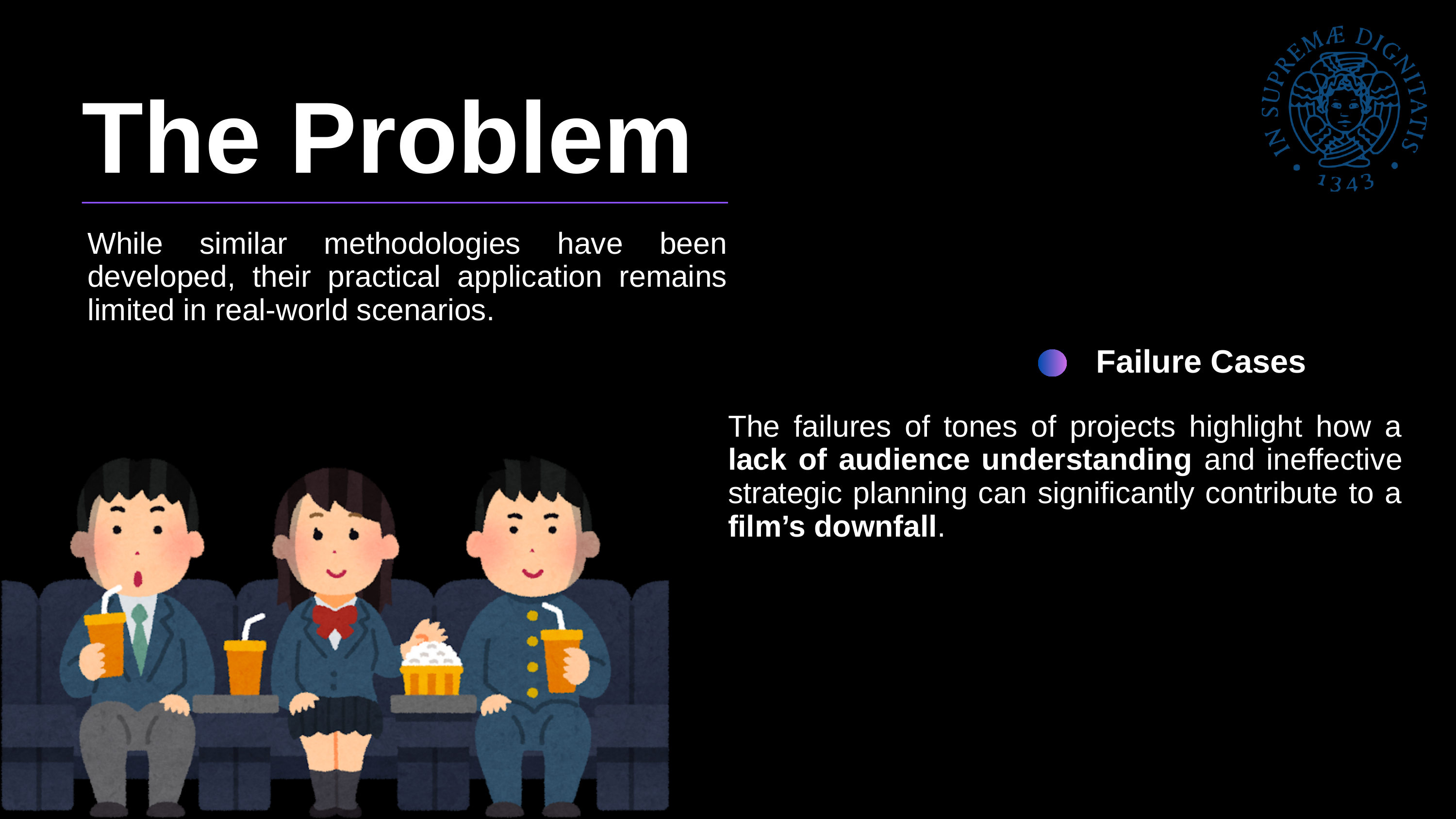

The Problem

While similar methodologies have been developed, their practical application remains limited in real-world scenarios.

Failure Cases

The failures of tones of projects highlight how a lack of audience understanding and ineffective strategic planning can significantly contribute to a film’s downfall.